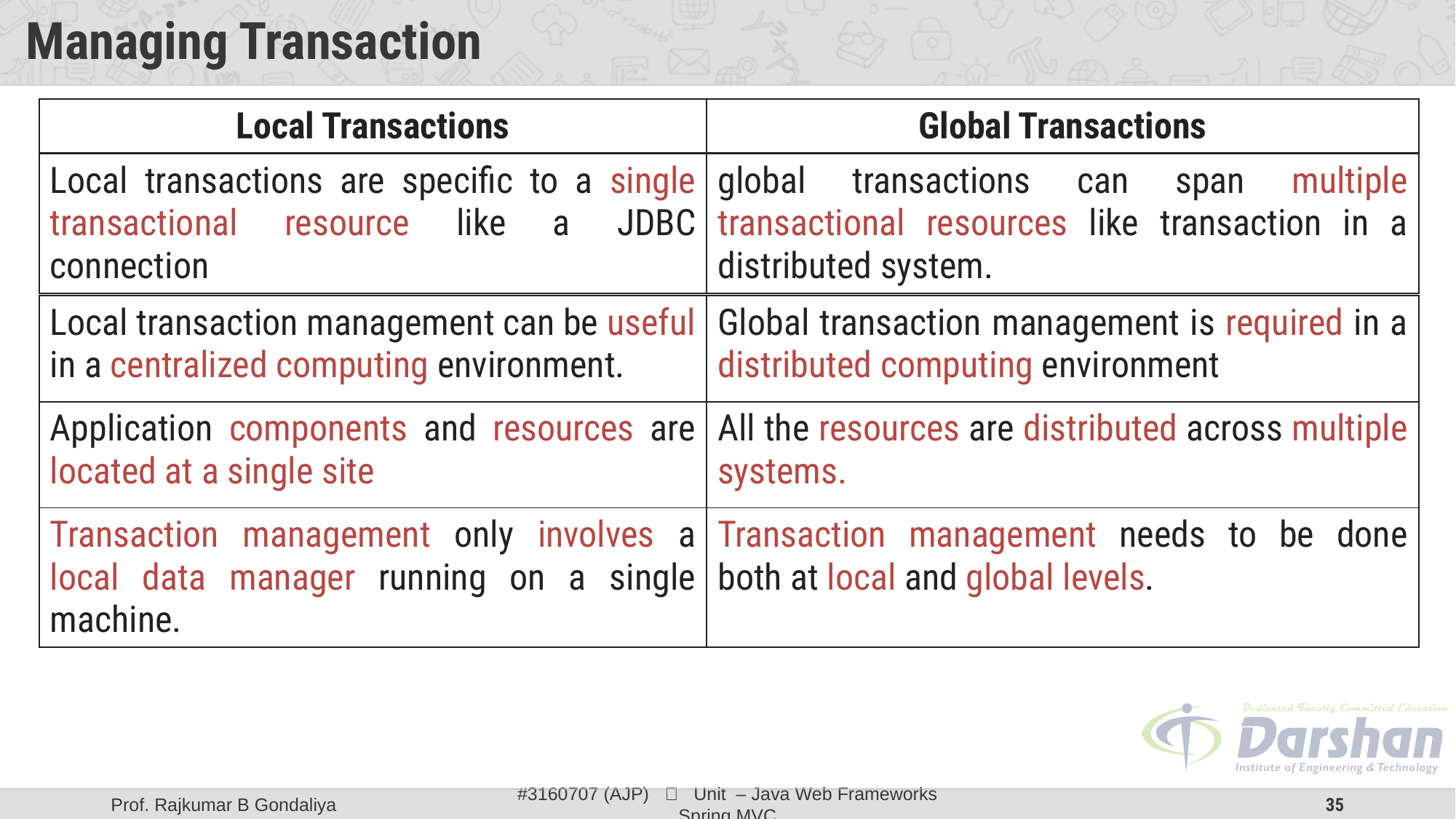

# Managing Transaction
| Local Transactions | Global Transactions |
| --- | --- |
| Local transactions are specific to a single transactional resource like a JDBC connection | global transactions can span multiple transactional resources like transaction in a distributed system. |
| --- | --- |
| Local transaction management can be useful in a centralized computing environment. | Global transaction management is required in a distributed computing environment |
| --- | --- |
| Application components and resources are located at a single site | All the resources are distributed across multiple systems. |
| --- | --- |
| Transaction management only involves a local data manager running on a single machine. | Transaction management needs to be done both at local and global levels. |
| --- | --- |